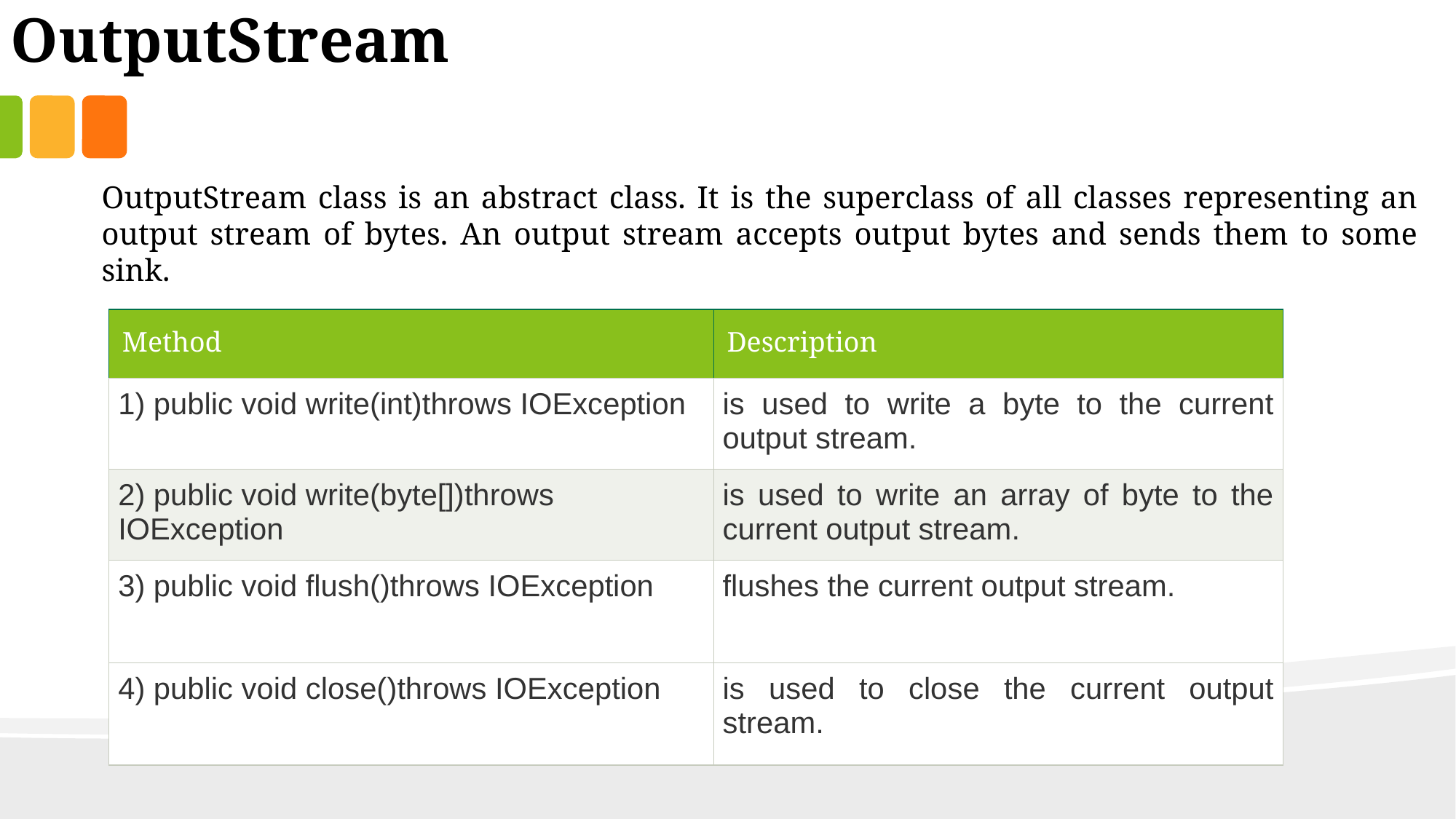

OutputStream
OutputStream class is an abstract class. It is the superclass of all classes representing an output stream of bytes. An output stream accepts output bytes and sends them to some sink.
| Method | Description |
| --- | --- |
| 1) public void write(int)throws IOException | is used to write a byte to the current output stream. |
| 2) public void write(byte[])throws IOException | is used to write an array of byte to the current output stream. |
| 3) public void flush()throws IOException | flushes the current output stream. |
| 4) public void close()throws IOException | is used to close the current output stream. |